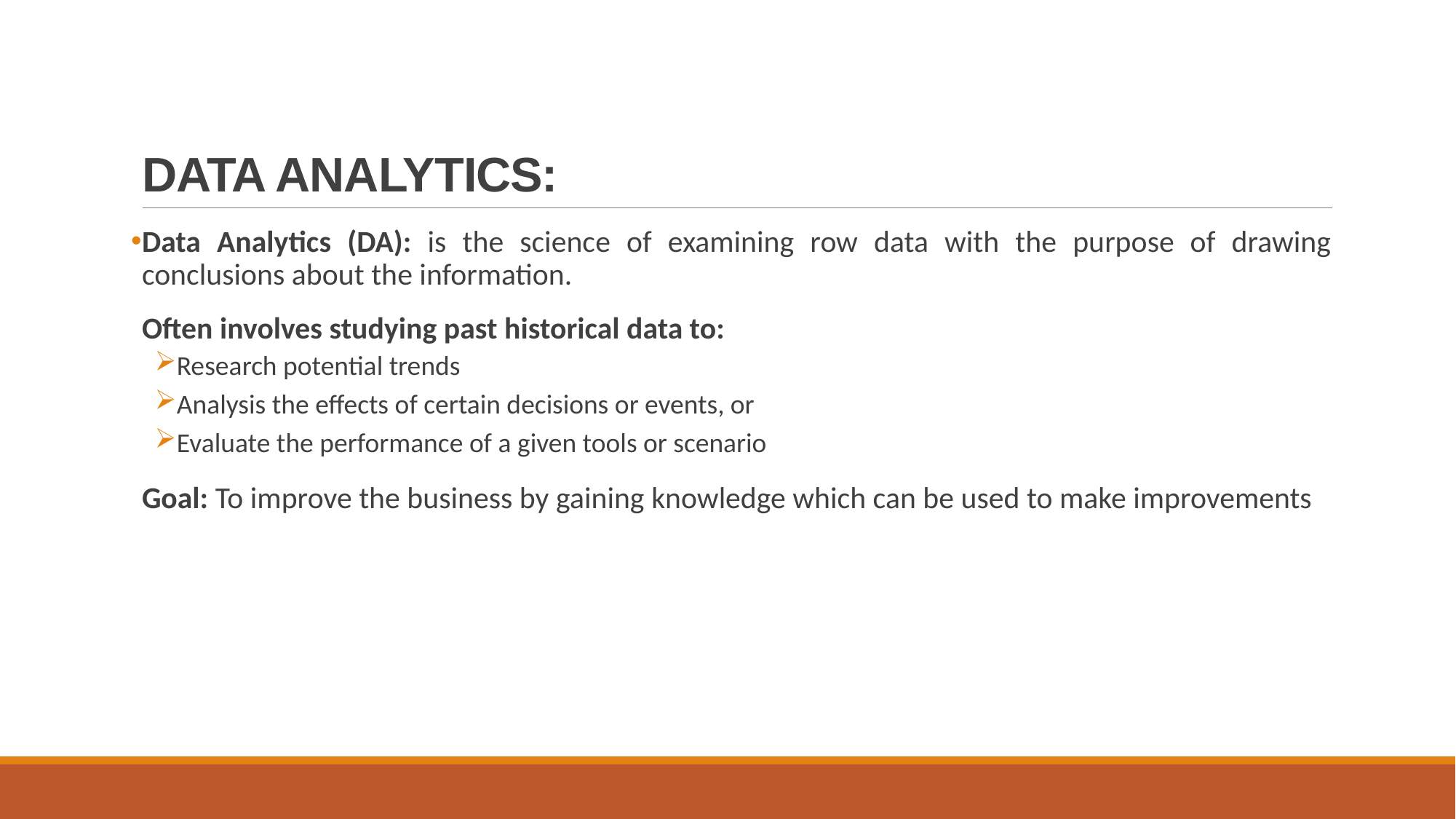

# DATA ANALYTICS:
Data Analytics (DA): is the science of examining row data with the purpose of drawing conclusions about the information.
Often involves studying past historical data to:
Research potential trends
Analysis the effects of certain decisions or events, or
Evaluate the performance of a given tools or scenario
Goal: To improve the business by gaining knowledge which can be used to make improvements